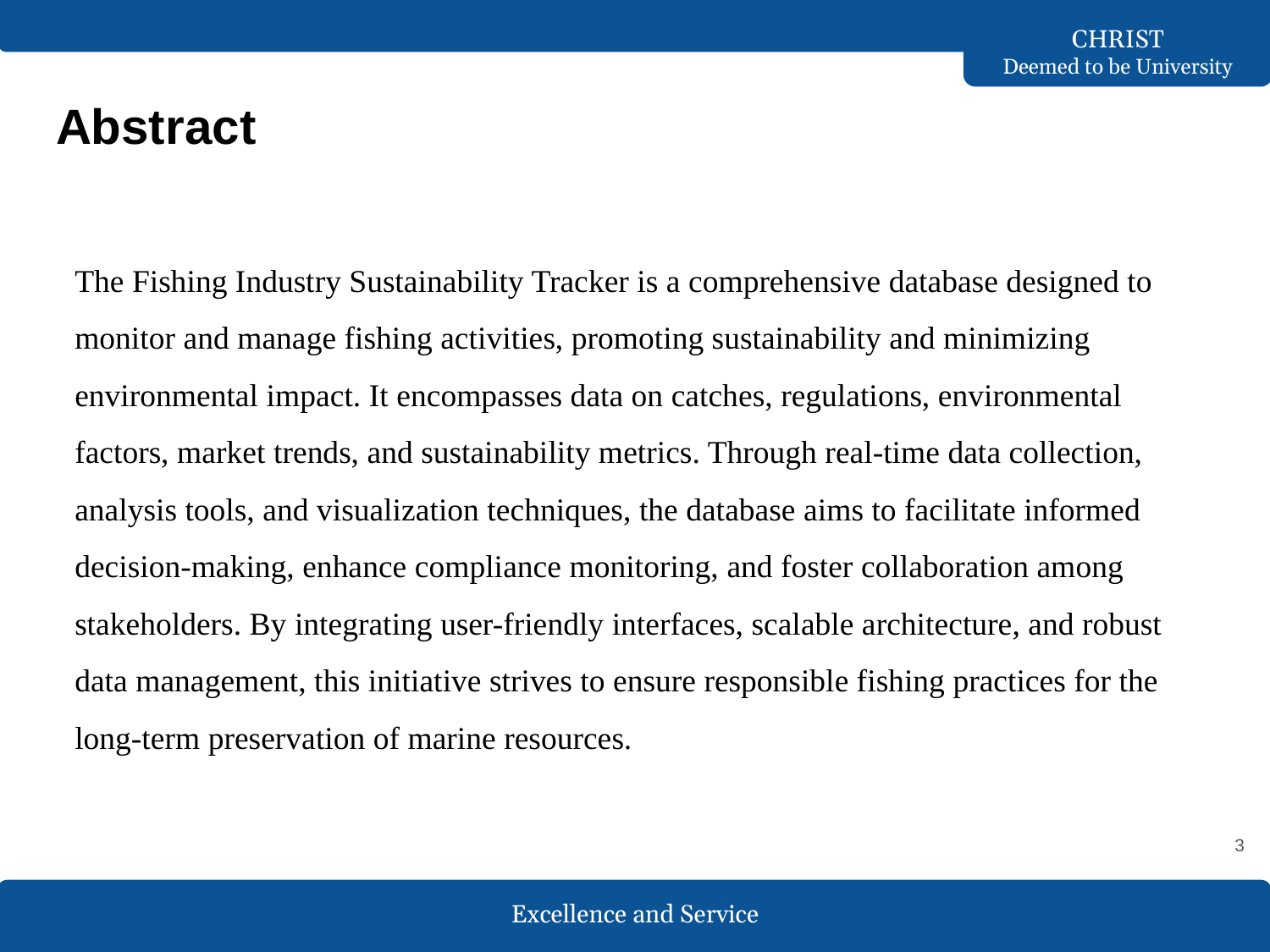

# Abstract

The Fishing Industry Sustainability Tracker is a comprehensive database designed to monitor and manage fishing activities, promoting sustainability and minimizing environmental impact. It encompasses data on catches, regulations, environmental factors, market trends, and sustainability metrics. Through real-time data collection, analysis tools, and visualization techniques, the database aims to facilitate informed decision-making, enhance compliance monitoring, and foster collaboration among stakeholders. By integrating user-friendly interfaces, scalable architecture, and robust data management, this initiative strives to ensure responsible fishing practices for the long-term preservation of marine resources.

3